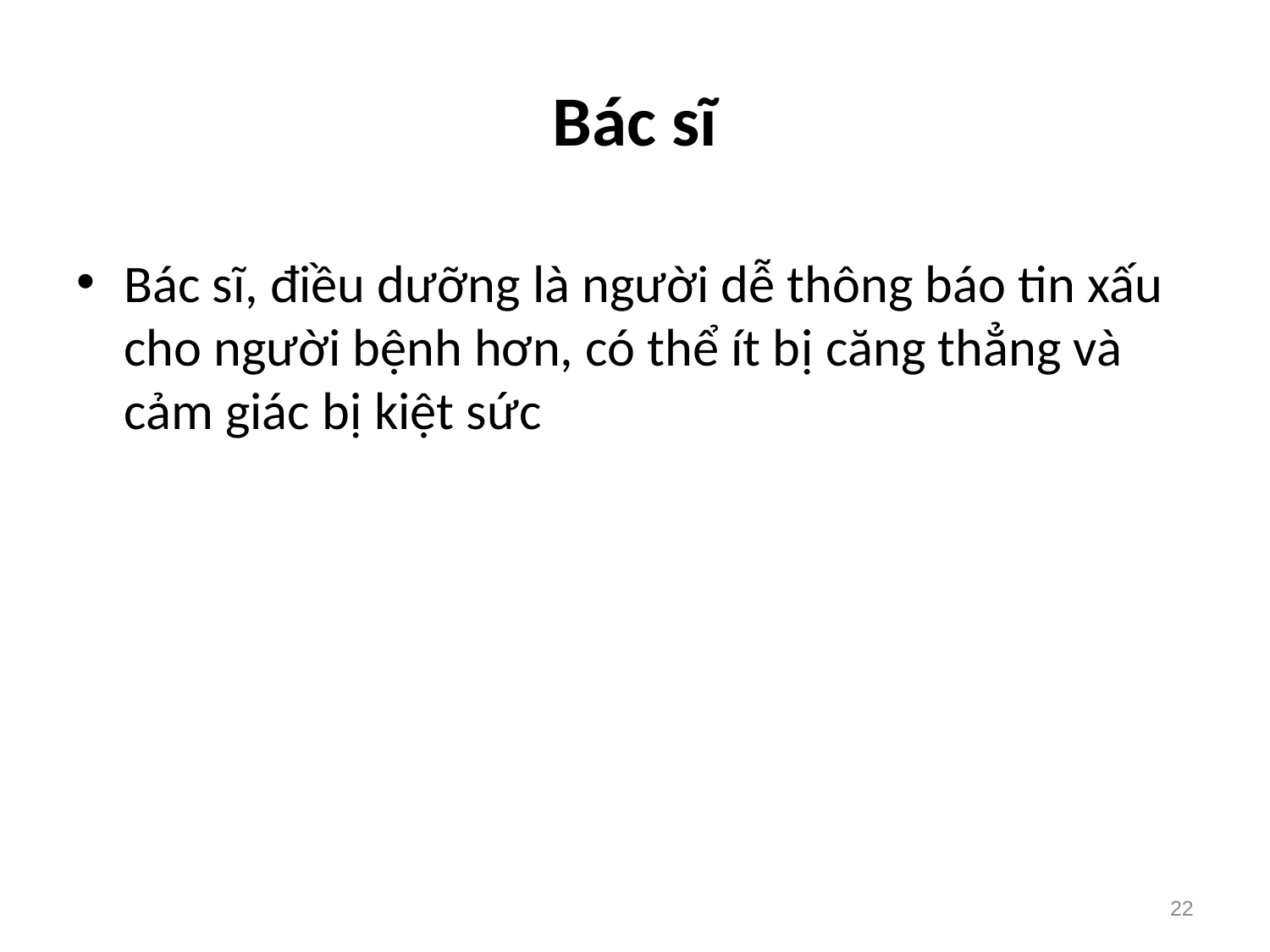

# Bác sĩ
Bác sĩ, điều dưỡng là người dễ thông báo tin xấu cho người bệnh hơn, có thể ít bị căng thẳng và cảm giác bị kiệt sức
22